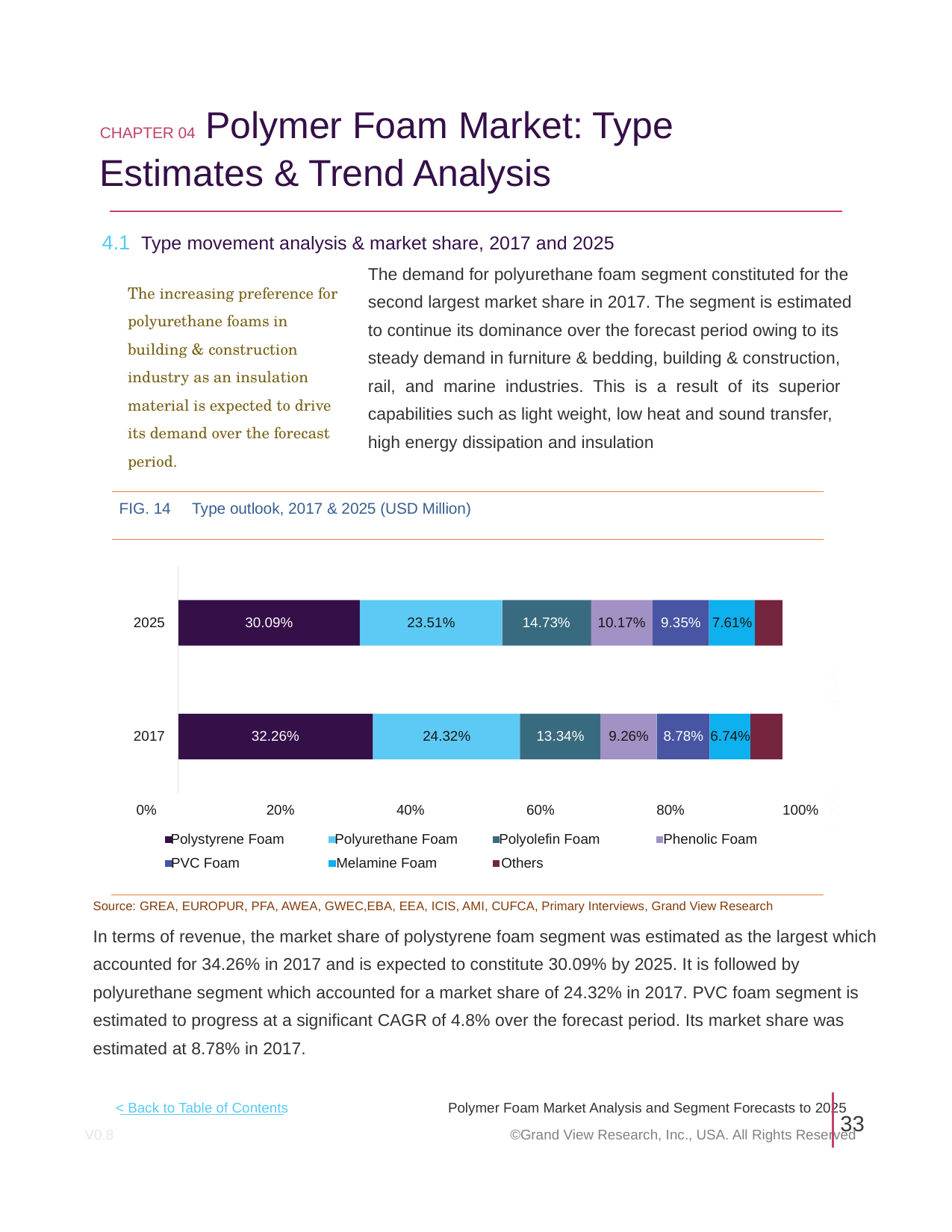

CHAPTER 04 Polymer Foam Market: Type
Estimates & Trend Analysis

4.1  Type movement analysis & market share, 2017 and 2025
The demand for polyurethane foam segment constituted for the
second largest market share in 2017. The segment is estimated
to continue its dominance over the forecast period owing to its
steady demand in furniture & bedding, building & construction,
rail,  and  marine  industries.  This  is  a  result  of  its  superior
capabilities such as light weight, low heat and sound transfer,
high energy dissipation and insulation
  FIG. 14     Type outlook, 2017 & 2025 (USD Million)
The increasing preference for
polyurethane foams in
building & construction
industry as an insulation
material is expected to drive
its demand over the forecast
period.

2025
30.09%
24.32%
23.51%
13.34%
14.73%
9.26%
10.17%
8.78%
9.35%
6.74%
7.61%
2017
32.26%
5.29%                     4.54%
0%                            20%                          40%                          60%                          80%                         100%
Polystyrene Foam
Polyurethane Foam
Polyolefin Foam
Phenolic Foam

PVC Foam
Melamine Foam
Others

Source: GREA, EUROPUR, PFA, AWEA, GWEC,EBA, EEA, ICIS, AMI, CUFCA, Primary Interviews, Grand View Research
In terms of revenue, the market share of polystyrene foam segment was estimated as the largest which
accounted for 34.26% in 2017 and is expected to constitute 30.09% by 2025. It is followed by
polyurethane segment which accounted for a market share of 24.32% in 2017. PVC foam segment is
estimated to progress at a significant CAGR of 4.8% over the forecast period. Its market share was
estimated at 8.78% in 2017.

< Back to Table of Contents
Polymer Foam Market Analysis and Segment Forecasts to 2025
33

V0.8                                                                                                     ©Grand View Research, Inc., USA. All Rights Reserved